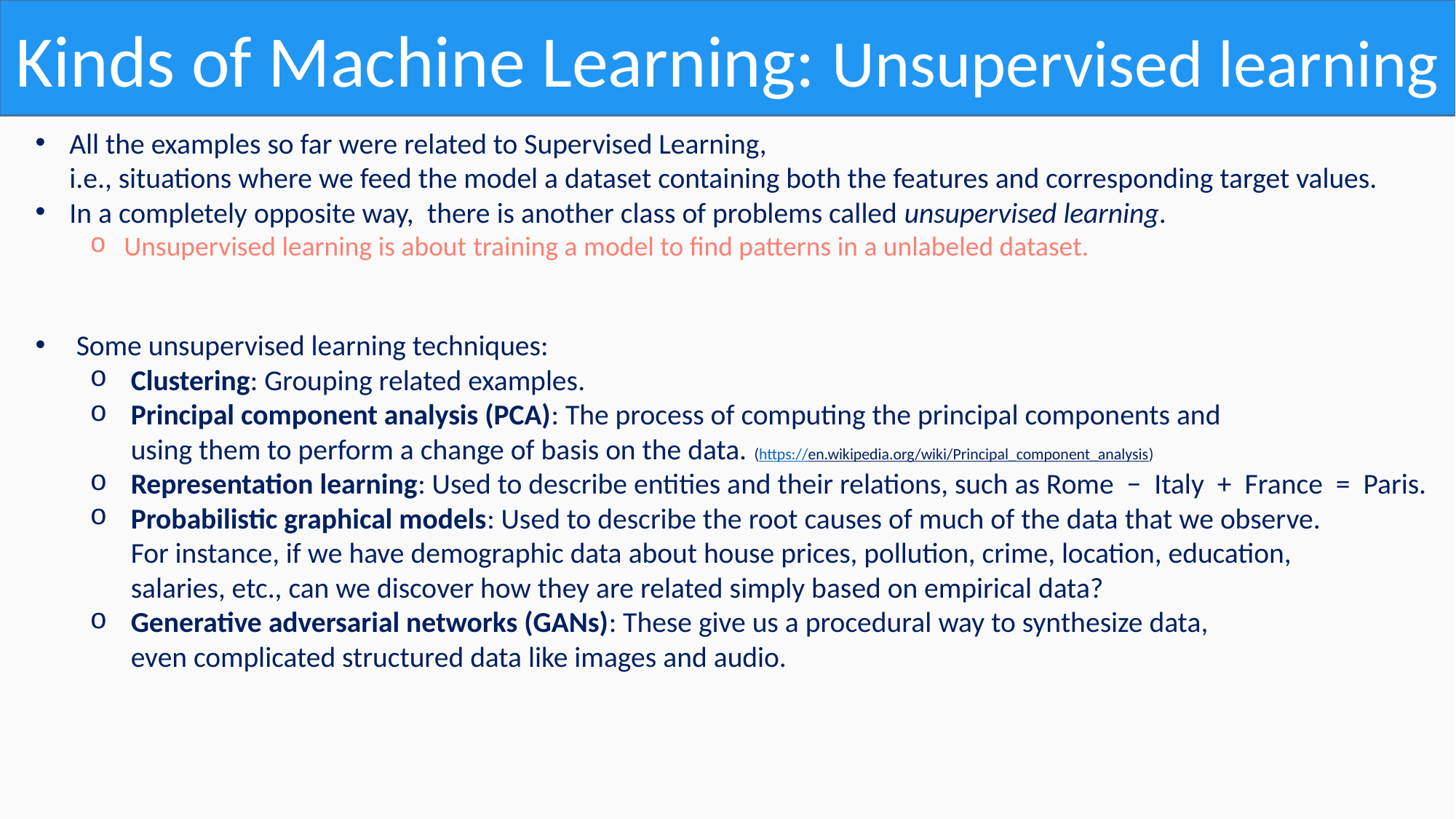

Kinds of Machine Learning: Unsupervised learning
All the examples so far were related to Supervised Learning,
i.e., situations where we feed the model a dataset containing both the features and corresponding target values.
In a completely opposite way,  there is another class of problems called unsupervised learning.
Unsupervised learning is about training a model to find patterns in a unlabeled dataset.
Some unsupervised learning techniques:
Clustering: Grouping related examples.
Principal component analysis (PCA): The process of computing the principal components and
using them to perform a change of basis on the data. (https://en.wikipedia.org/wiki/Principal_component_analysis)
Representation learning: Used to describe entities and their relations, such as Rome  −  Italy  +  France  =  Paris.
Probabilistic graphical models: Used to describe the root causes of much of the data that we observe.
For instance, if we have demographic data about house prices, pollution, crime, location, education,
salaries, etc., can we discover how they are related simply based on empirical data?
Generative adversarial networks (GANs): These give us a procedural way to synthesize data,
even complicated structured data like images and audio.